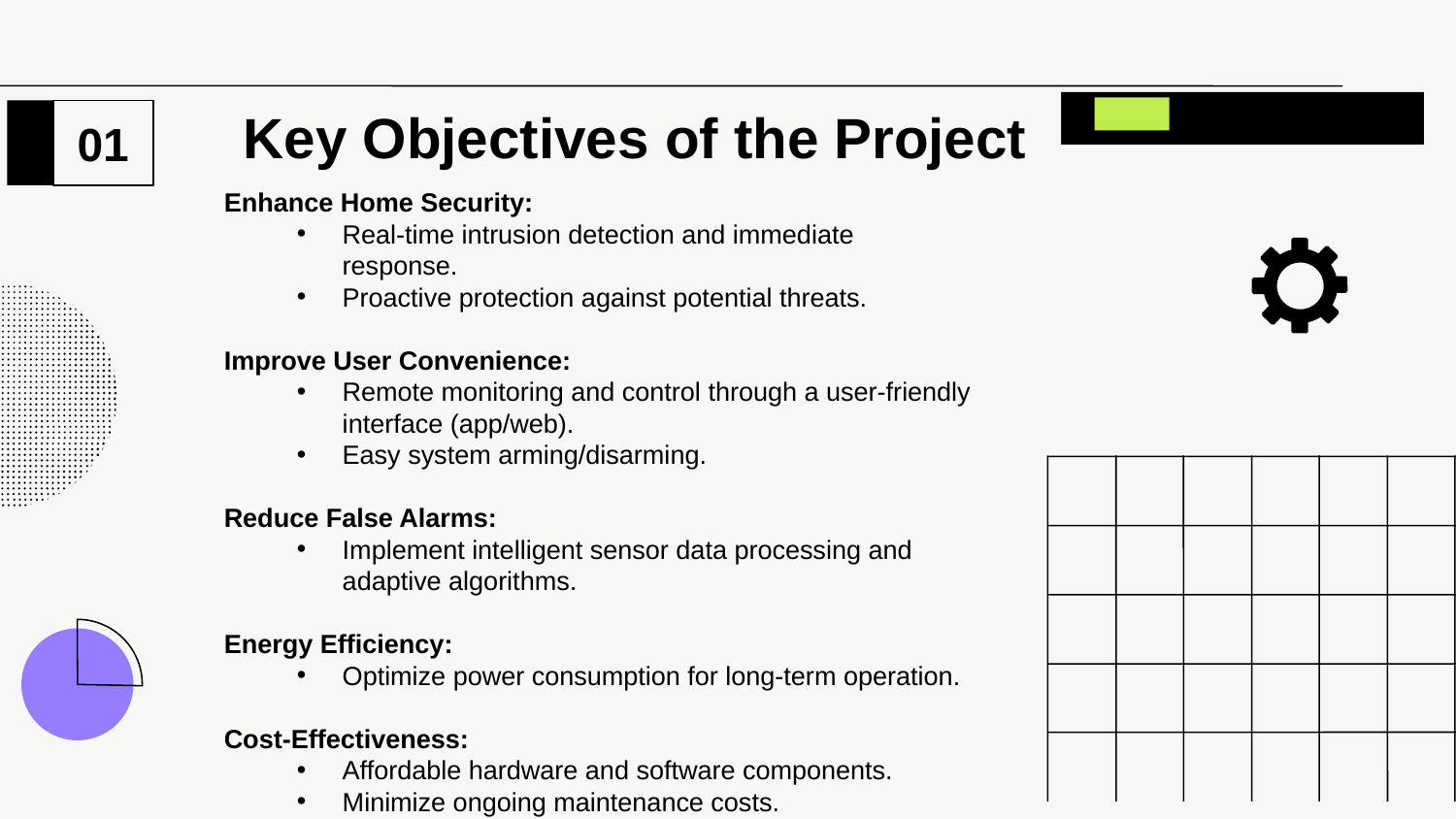

# Key Objectives of the Project

01
Enhance Home Security:
Real-time intrusion detection and immediate response.
Proactive protection against potential threats.

Improve User Convenience:
Remote monitoring and control through a user-friendly interface (app/web).
Easy system arming/disarming.

Reduce False Alarms:
Implement intelligent sensor data processing and adaptive algorithms.

Energy Efficiency:
Optimize power consumption for long-term operation.

Cost-Effectiveness:
Affordable hardware and software components.
Minimize ongoing maintenance costs.